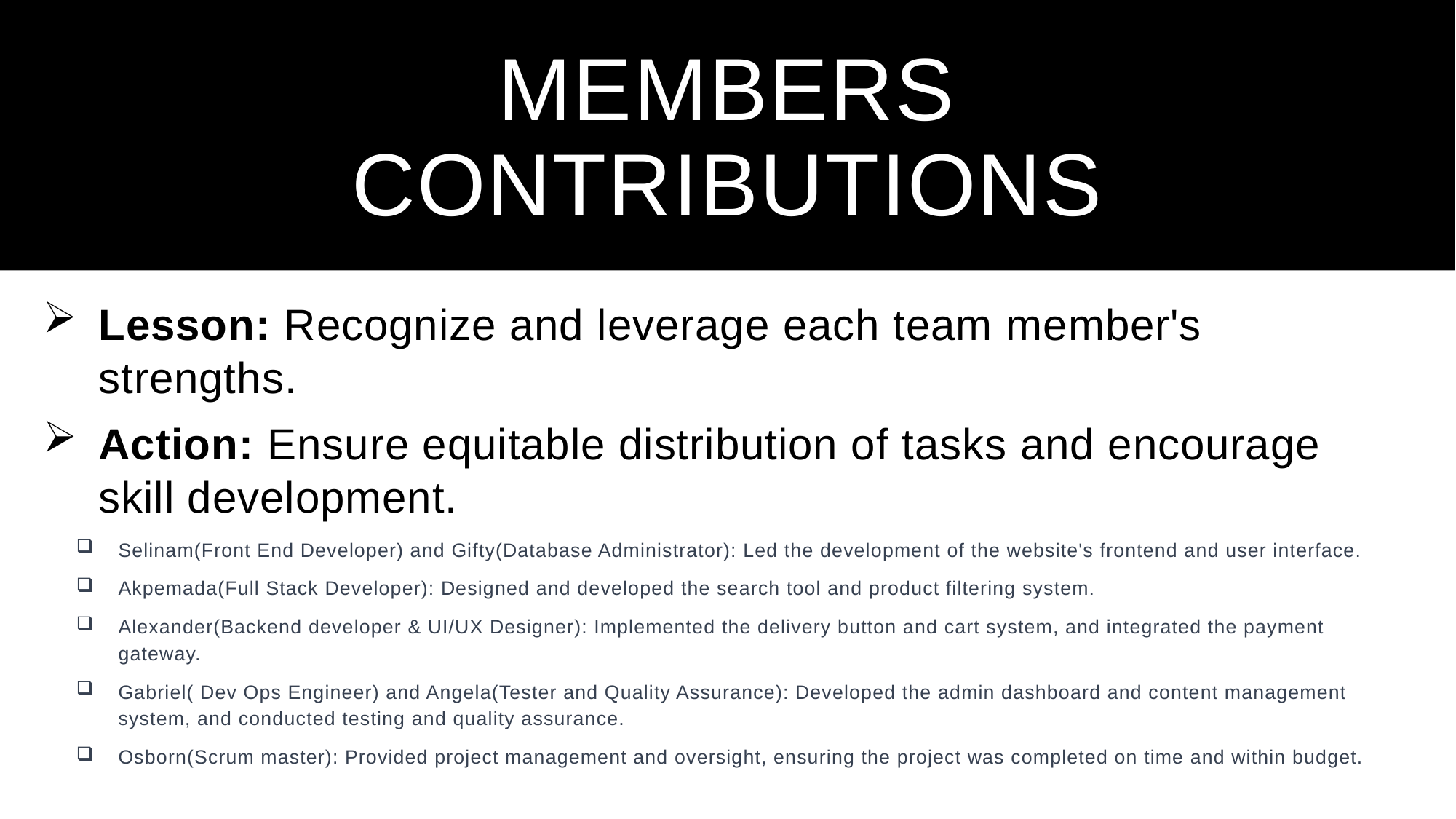

# Members contributions
Lesson: Recognize and leverage each team member's strengths.
Action: Ensure equitable distribution of tasks and encourage skill development.
Selinam(Front End Developer) and Gifty(Database Administrator): Led the development of the website's frontend and user interface.
Akpemada(Full Stack Developer): Designed and developed the search tool and product filtering system.
Alexander(Backend developer & UI/UX Designer): Implemented the delivery button and cart system, and integrated the payment gateway.
Gabriel( Dev Ops Engineer) and Angela(Tester and Quality Assurance): Developed the admin dashboard and content management system, and conducted testing and quality assurance.
Osborn(Scrum master): Provided project management and oversight, ensuring the project was completed on time and within budget.